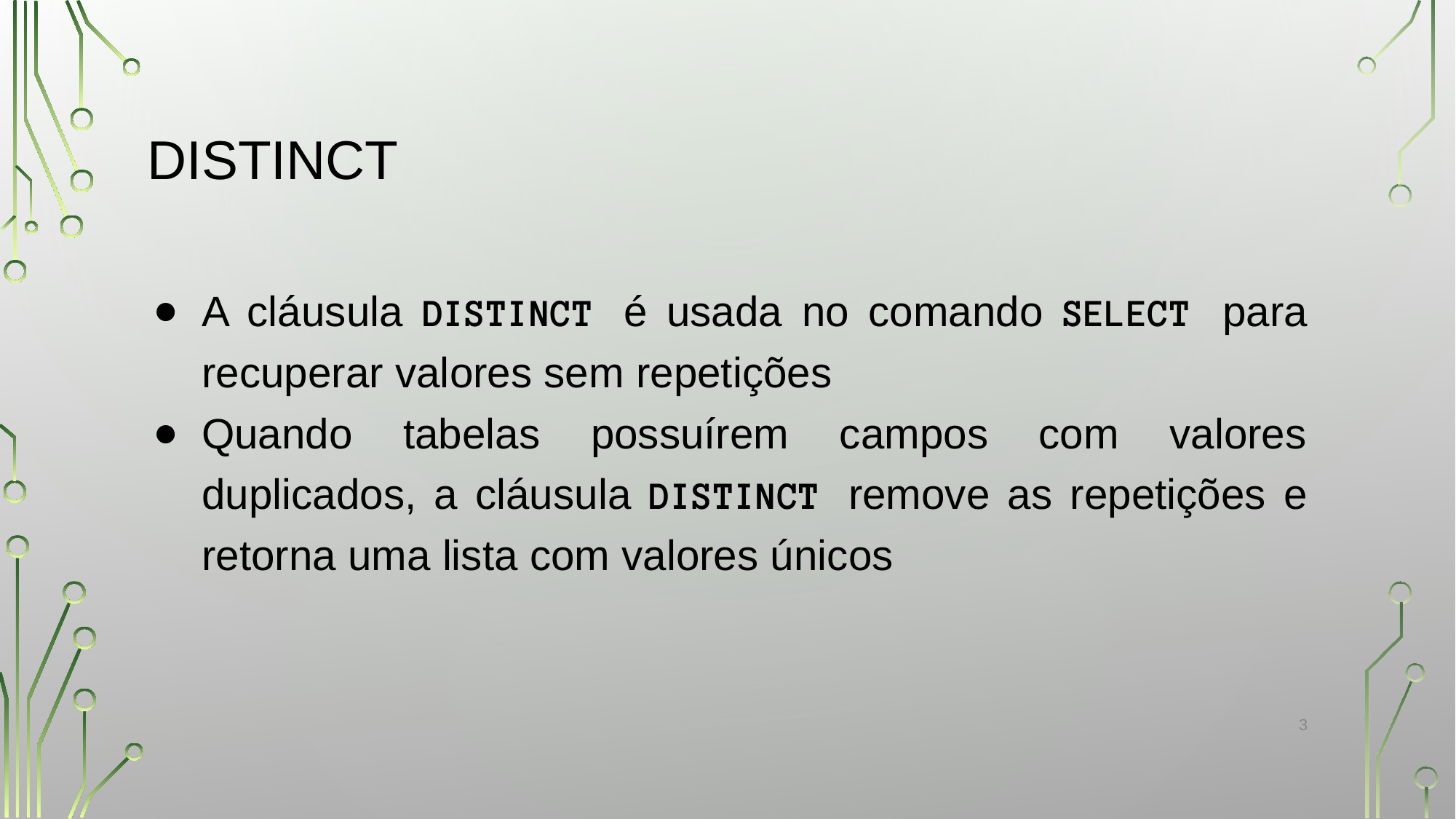

# DISTINCT
A cláusula DISTINCT é usada no comando SELECT para recuperar valores sem repetições
Quando tabelas possuírem campos com valores duplicados, a cláusula DISTINCT remove as repetições e retorna uma lista com valores únicos
3